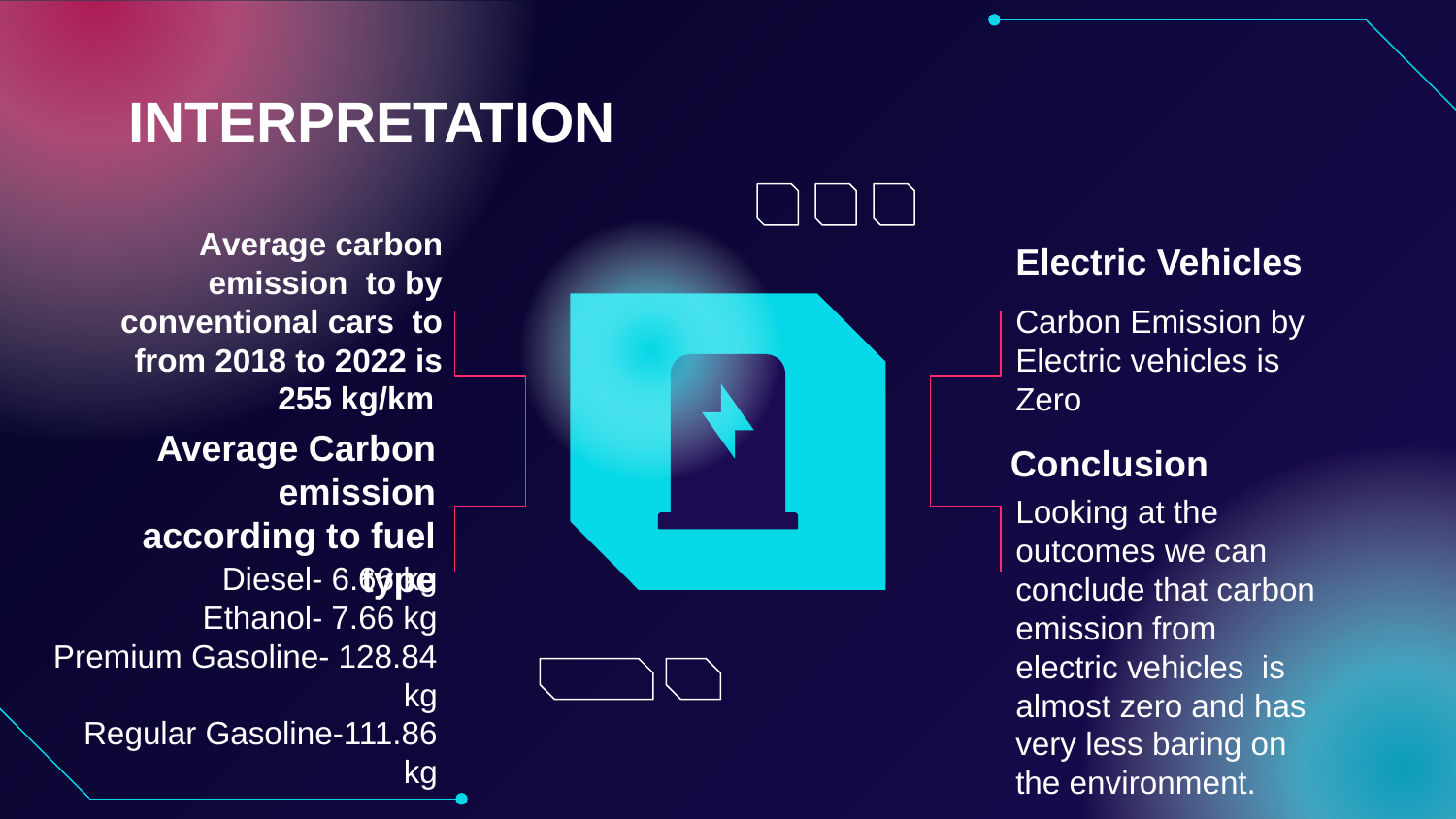

# INTERPRETATION

Average carbon emission  to by conventional cars  to from 2018 to 2022 is 255 kg/km

Electric Vehicles

Carbon Emission by Electric vehicles is Zero

Average Carbon emission according to fuel type
Conclusion
Looking at the outcomes we can conclude that carbon emission from electric vehicles  is almost zero and has very less baring on the environment.
Diesel- 6.66 kg
Ethanol- 7.66 kg
Premium Gasoline- 128.84 kg
Regular Gasoline-111.86 kg